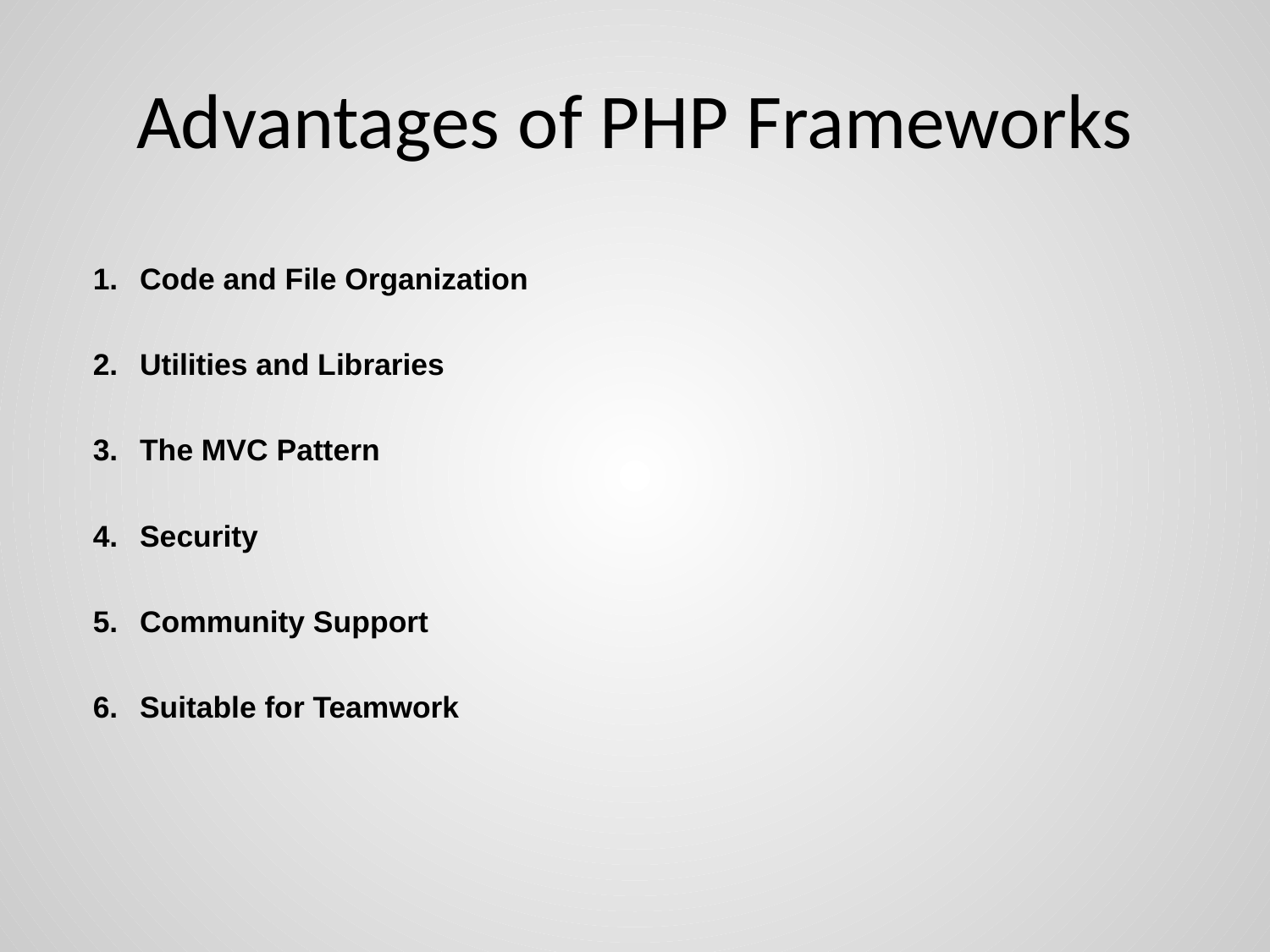

# Advantages of PHP Frameworks
Code and File Organization
Utilities and Libraries
The MVC Pattern
Security
Community Support
Suitable for Teamwork